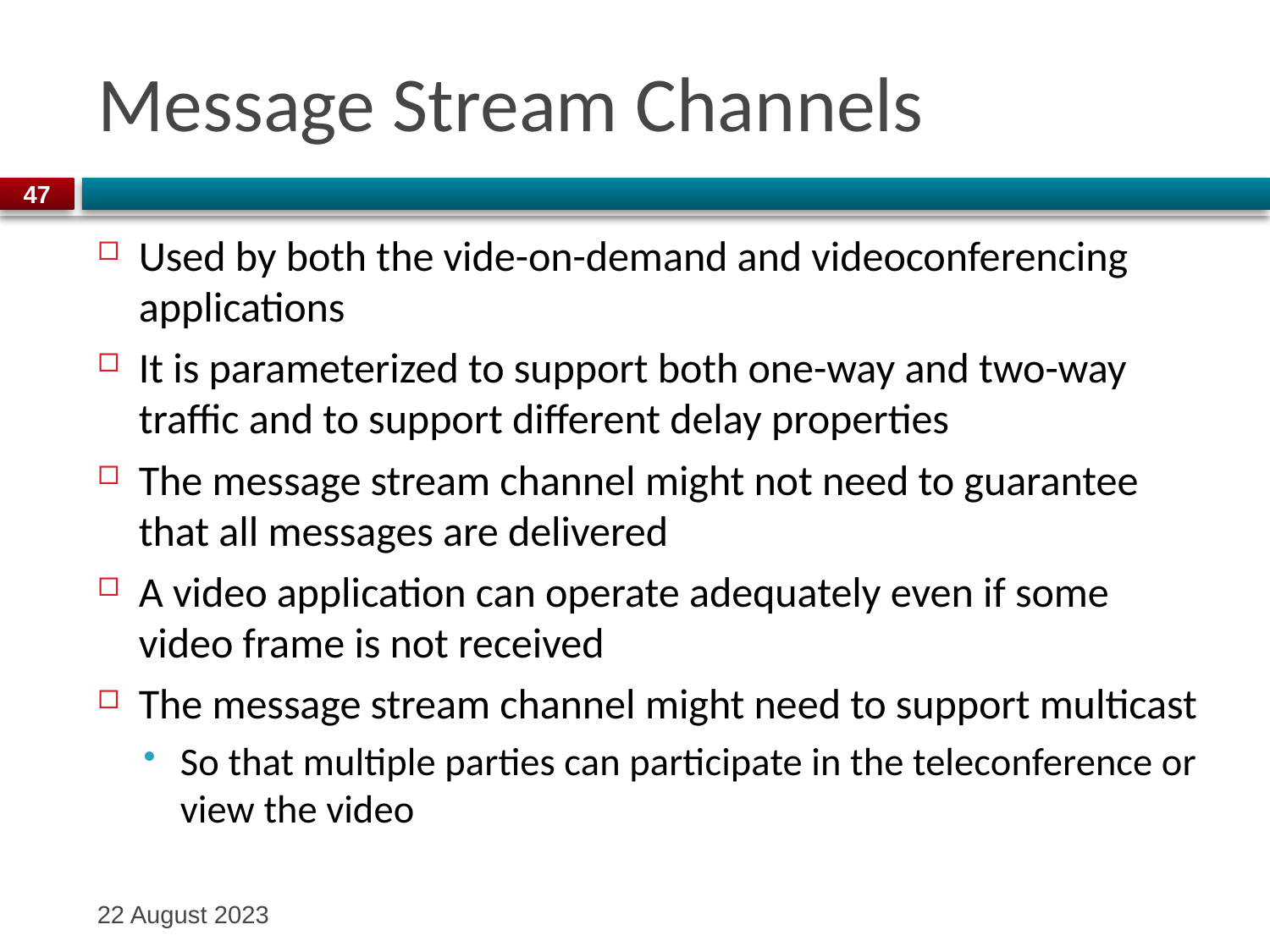

# Message Stream Channels
47
Used by both the vide-on-demand and videoconferencing applications
It is parameterized to support both one-way and two-way traffic and to support different delay properties
The message stream channel might not need to guarantee that all messages are delivered
A video application can operate adequately even if some video frame is not received
The message stream channel might need to support multicast
So that multiple parties can participate in the teleconference or view the video
22 August 2023